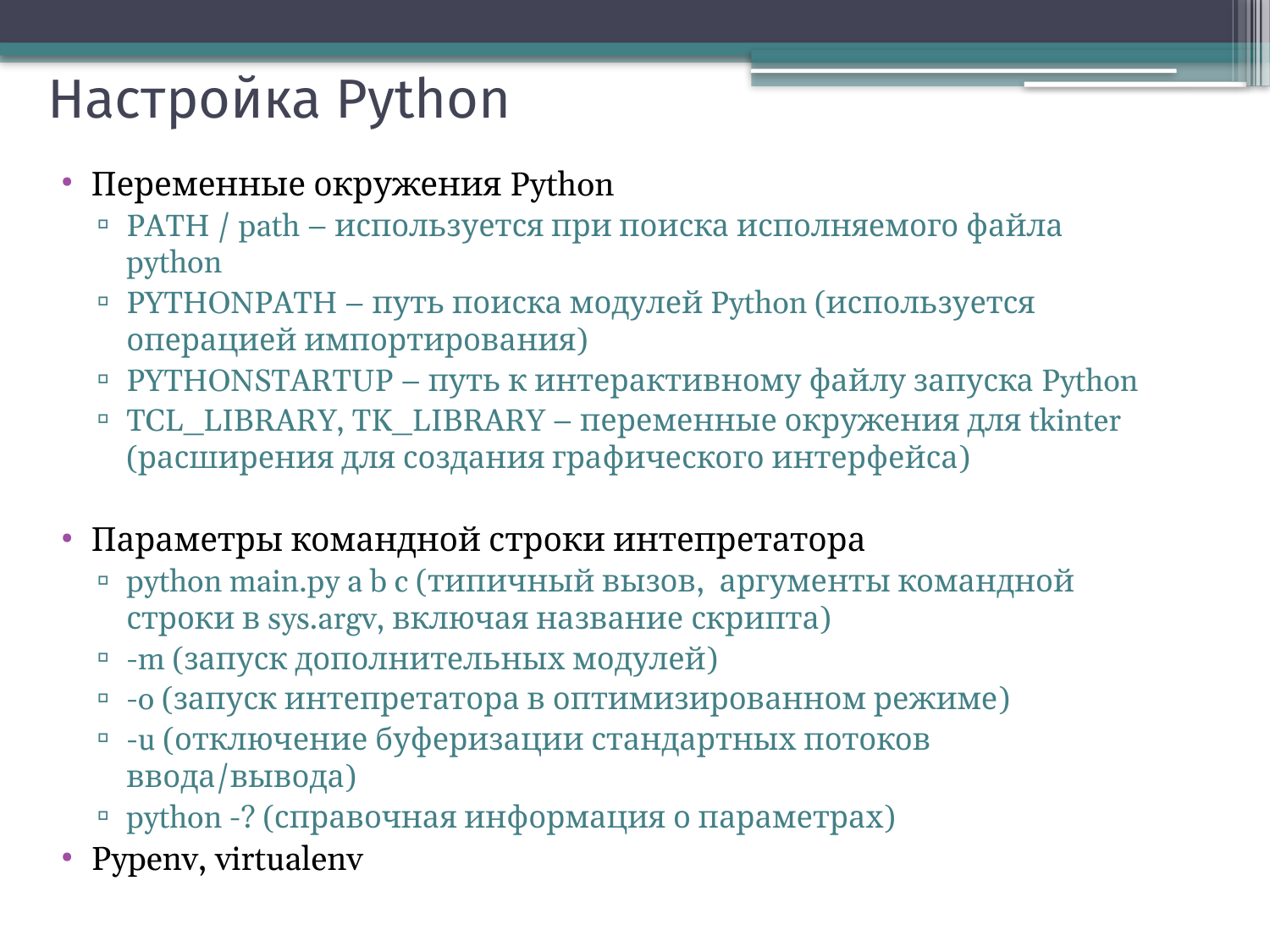

# Настройка Python
Переменные окружения Python
PATH / path – используется при поиска исполняемого файла python
PYTHONPATH – путь поиска модулей Python (используется операцией импортирования)
PYTHONSTARTUP – путь к интерактивному файлу запуска Python
TCL_LIBRARY, TK_LIBRARY – переменные окружения для tkinter (расширения для создания графического интерфейса)

Параметры командной строки интепретатора
python main.py a b c (типичный вызов,  аргументы командной строки в sys.argv, включая название скрипта)
-m (запуск дополнительных модулей)
-o (запуск интепретатора в оптимизированном режиме)
-u (отключение буферизации стандартных потоков ввода/вывода)
python -? (справочная информация о параметрах)
Pypenv, virtualenv